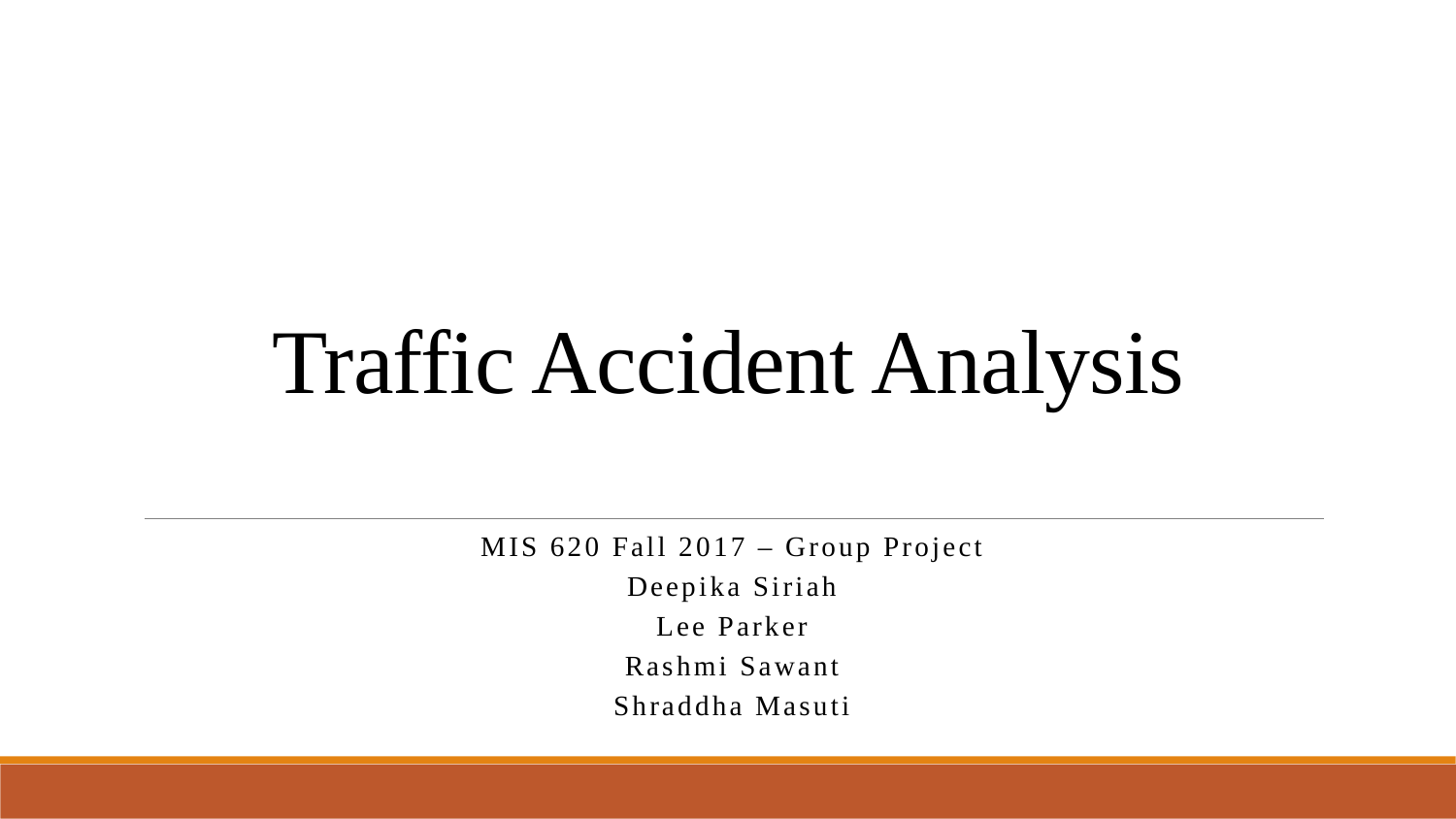

# Traffic Accident Analysis
MIS 620 Fall 2017 – Group Project
Deepika Siriah
Lee Parker
Rashmi Sawant
Shraddha Masuti